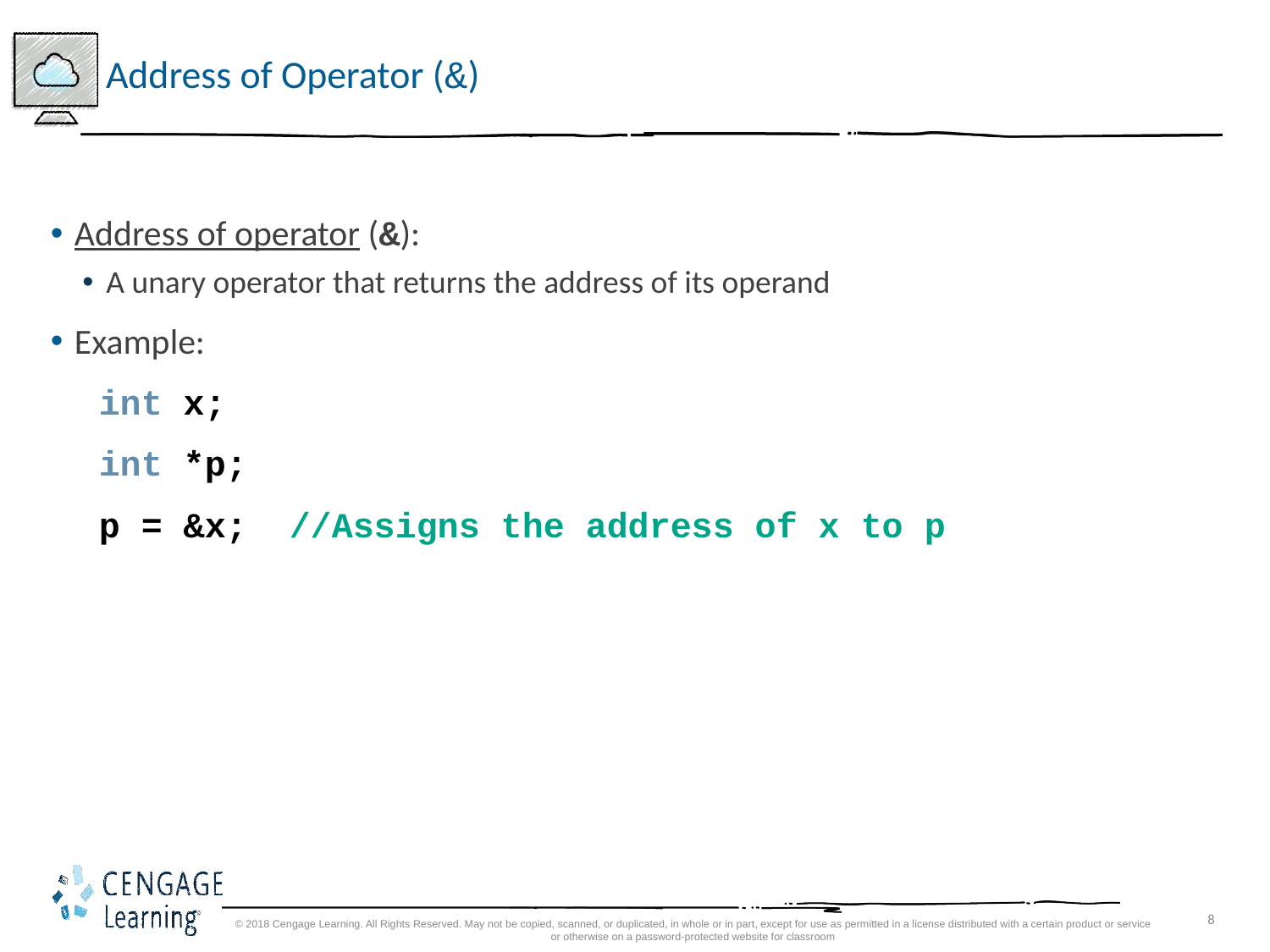

# Address of Operator (&)
Address of operator (&):
A unary operator that returns the address of its operand
Example:
int x;
int *p;
p = &x;  //Assigns the address of x to p
© 2018 Cengage Learning. All Rights Reserved. May not be copied, scanned, or duplicated, in whole or in part, except for use as permitted in a license distributed with a certain product or service or otherwise on a password-protected website for classroom